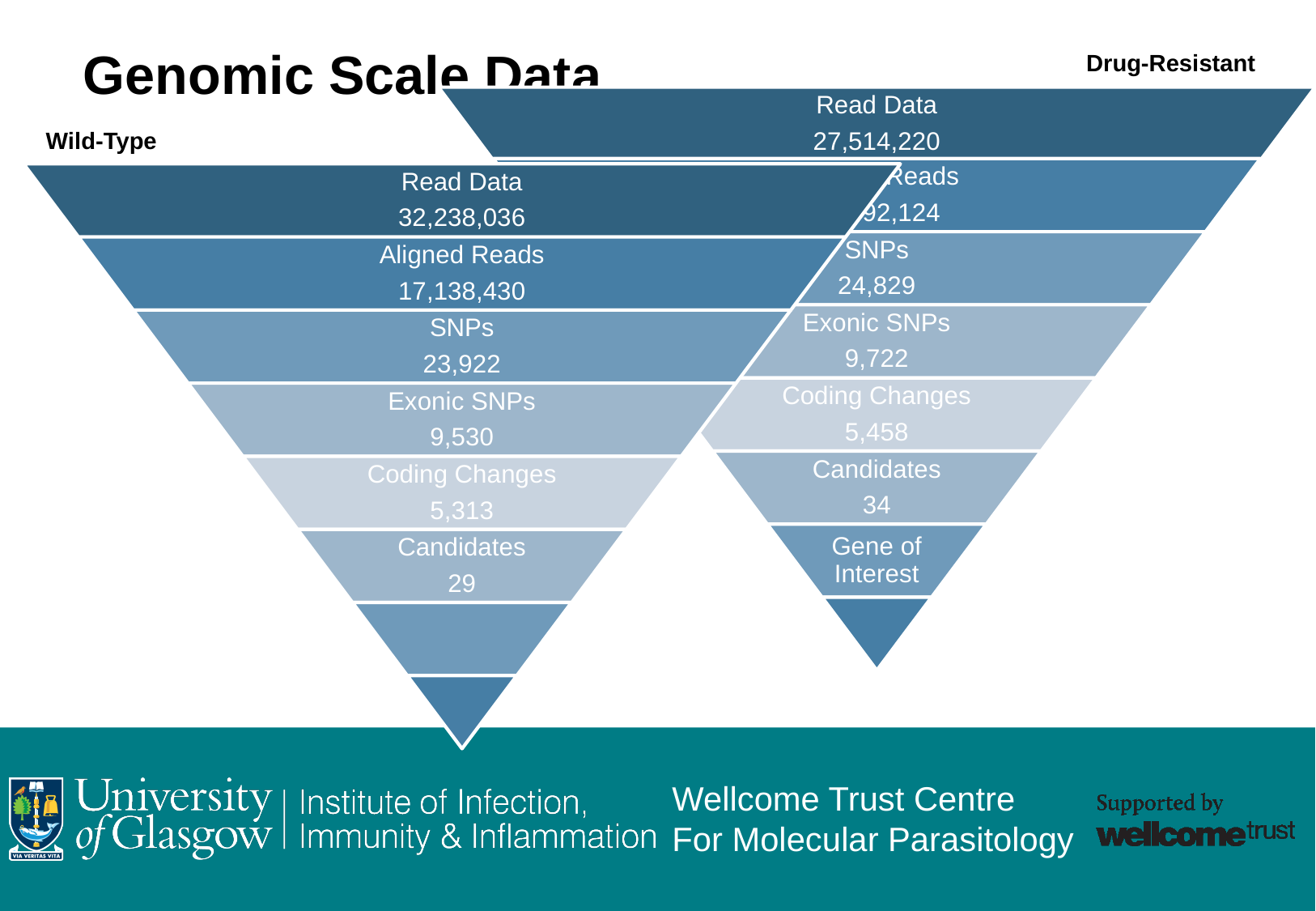

Genomic Scale Data
Drug-Resistant

Read Data
27,514,220

Aligned Reads
15,392,124

SNPs
24,829

Exonic SNPs
9,722

Coding Changes
5,458

Candidates
34

Gene of Interest

Wild-Type

Read Data
32,238,036

Aligned Reads
17,138,430

SNPs
23,922

Exonic SNPs
9,530

Coding Changes
5,313

Candidates
29